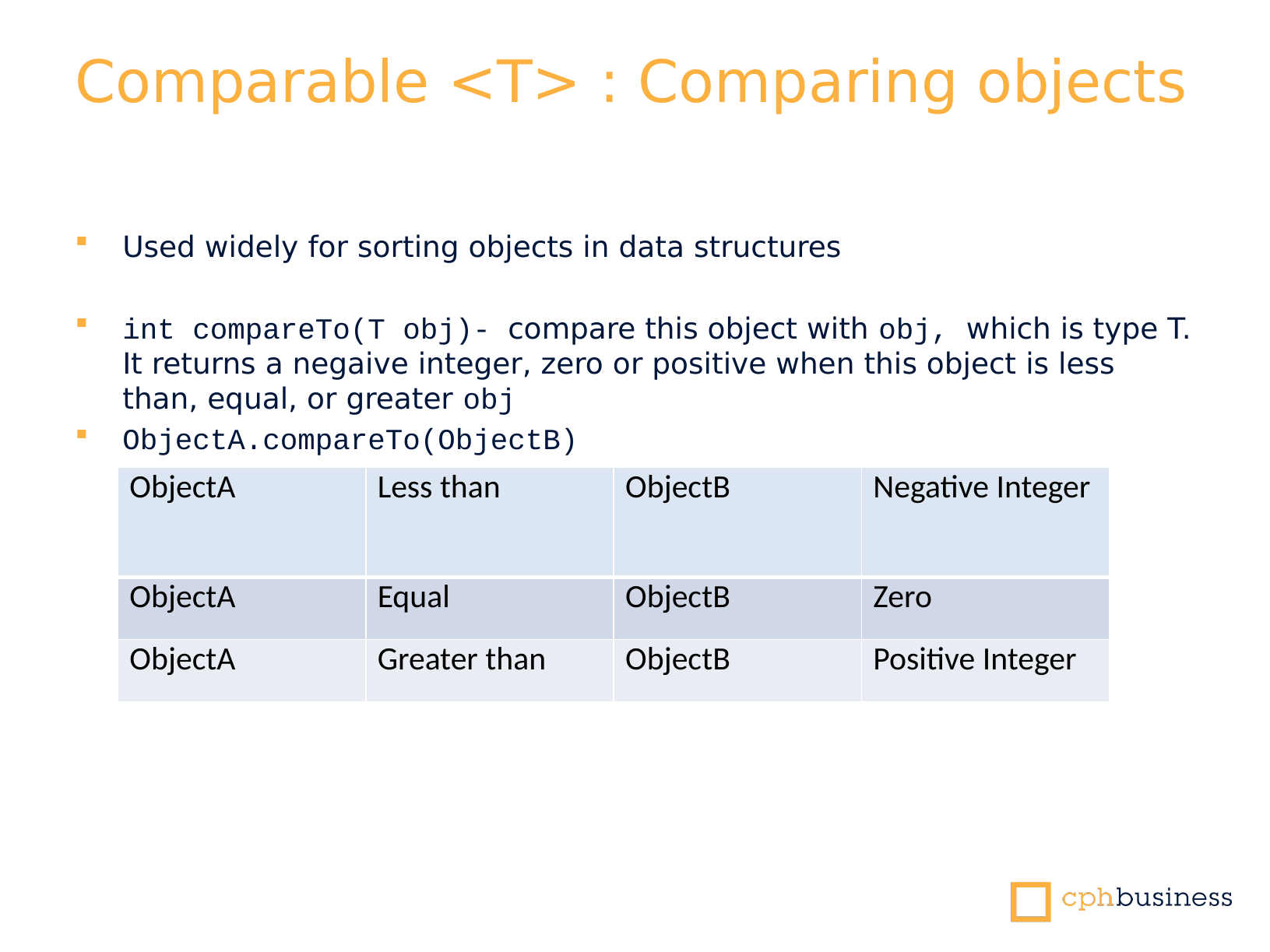

# Comparable <T> : Comparing objects
Used widely for sorting objects in data structures

int compareTo(T obj)- compare this object with obj, which is type T. It returns a negaive integer, zero or positive when this object is less than, equal, or greater obj
ObjectA.compareTo(ObjectB)

| ObjectA | Less than | ObjectB | Negative Integer |
| --- | --- | --- | --- |
| ObjectA | Equal | ObjectB | Zero |
| ObjectA | Greater than | ObjectB | Positive Integer |